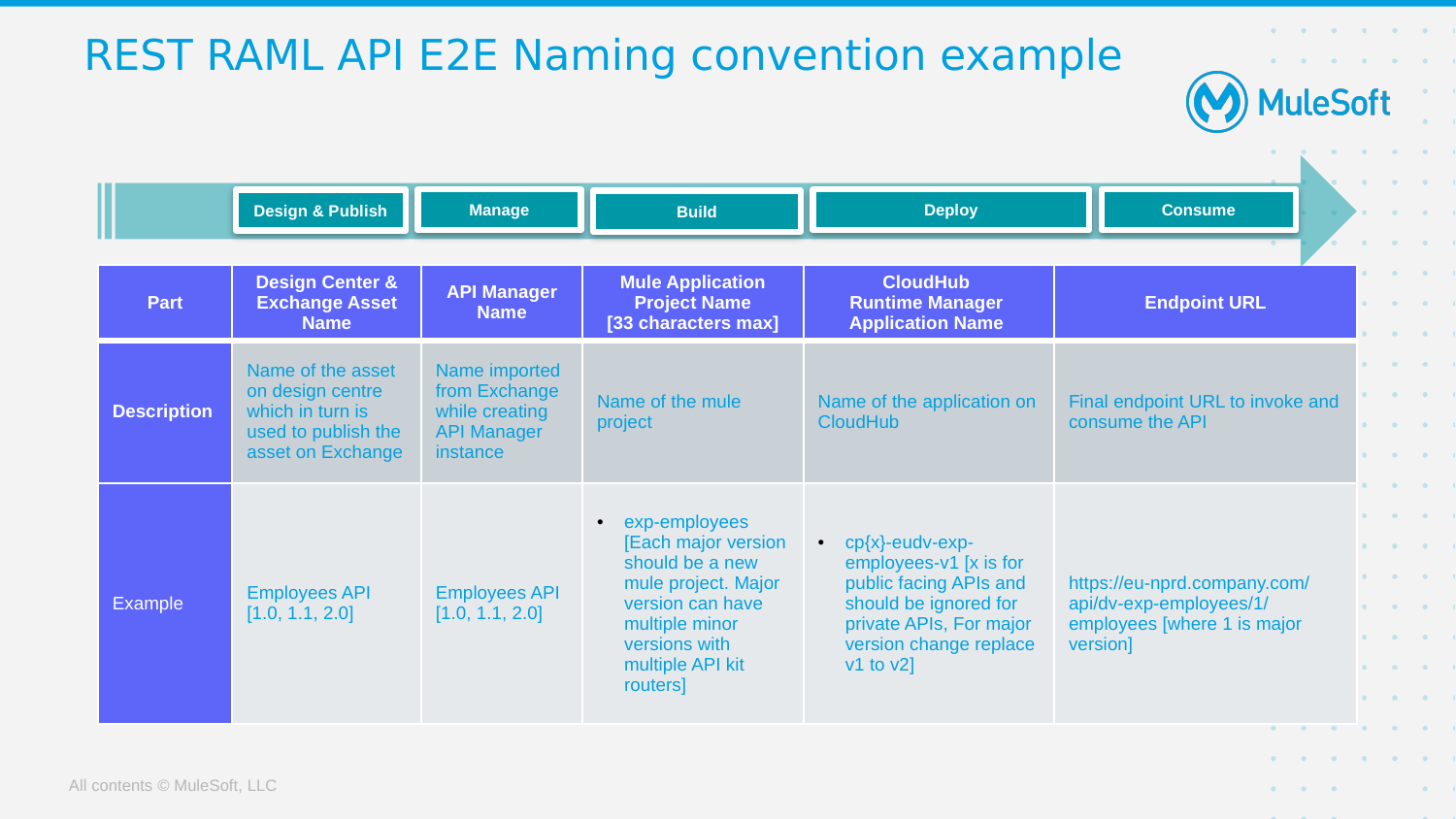

# REST RAML API E2E Naming convention example

Manage
Deploy
Consume
Design & Publish
Build
| Part | Design Center & Exchange Asset Name | API Manager Name | Mule Application Project Name [33 characters max] | CloudHub Runtime Manager Application Name | Endpoint URL |
| --- | --- | --- | --- | --- | --- |
| Description | Name of the asset on design centre which in turn is used to publish the asset on Exchange | Name imported from Exchange while creating API Manager instance | Name of the mule project | Name of the application on CloudHub | Final endpoint URL to invoke and consume the API |
| Example | Employees API [1.0, 1.1, 2.0] | Employees API [1.0, 1.1, 2.0] | exp-employees [Each major version should be a new mule project. Major version can have multiple minor versions with multiple API kit routers] | cp{x}-eudv-exp-employees-v1 [x is for public facing APIs and should be ignored for private APIs, For major version change replace v1 to v2] | https://eu-nprd.company.com/api/dv-exp-employees/1/employees [where 1 is major version] |